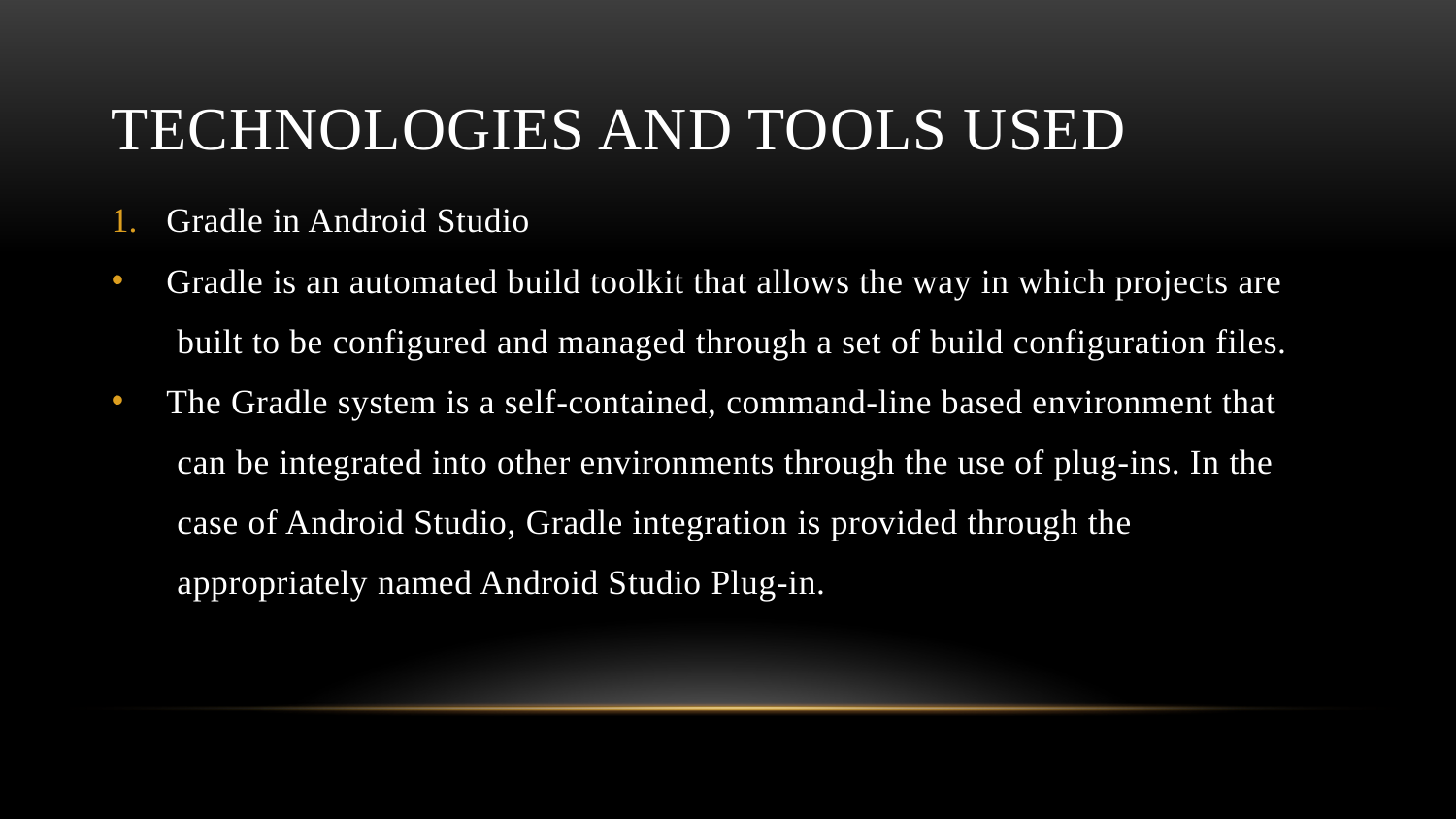

# technologies and tools used
Gradle in Android Studio
Gradle is an automated build toolkit that allows the way in which projects are
       built to be configured and managed through a set of build configuration files.
The Gradle system is a self-contained, command-line based environment that
       can be integrated into other environments through the use of plug-ins. In the
       case of Android Studio, Gradle integration is provided through the
       appropriately named Android Studio Plug-in.